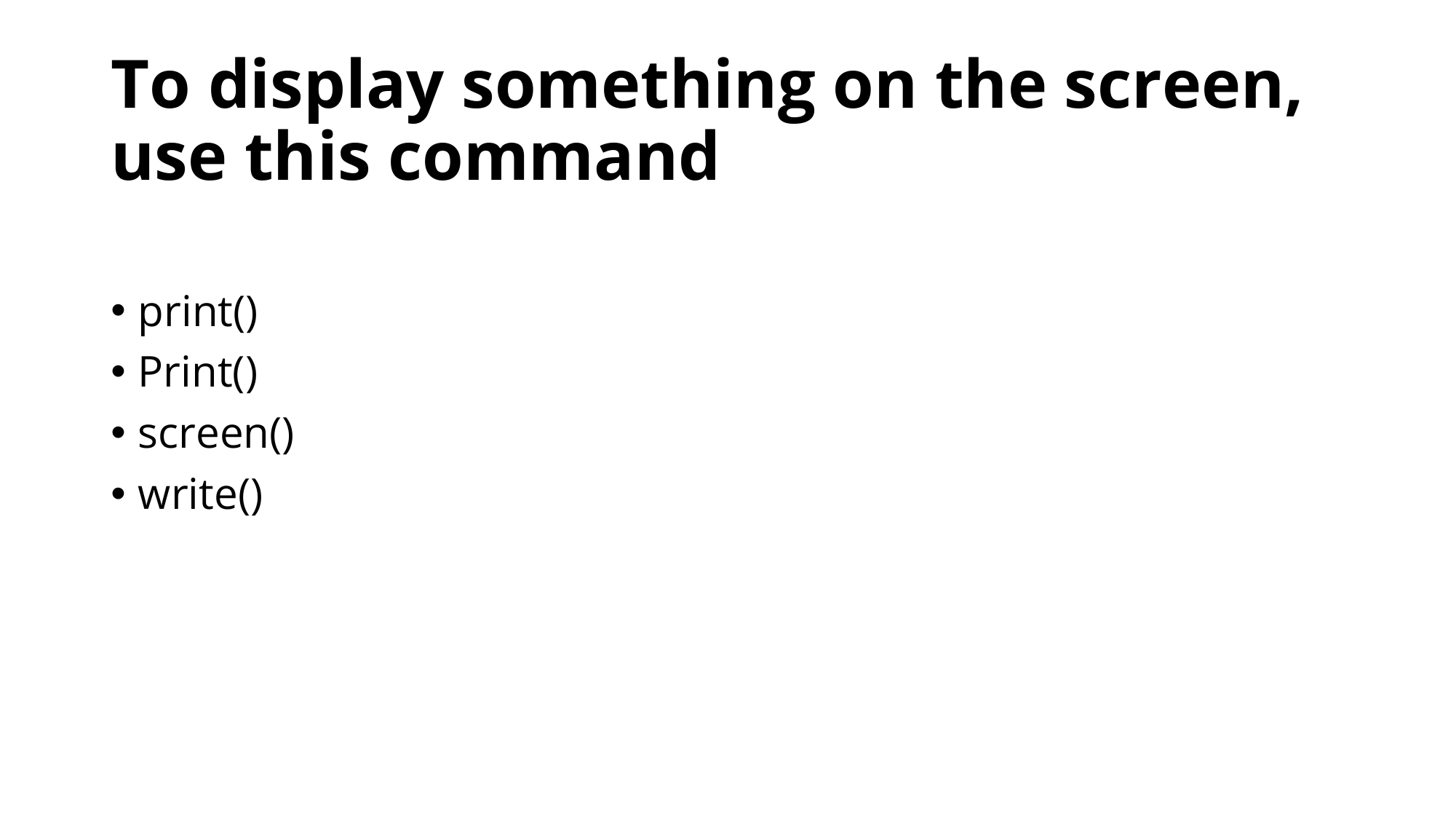

# To display something on the screen, use this command

print()
Print()
screen()
write()